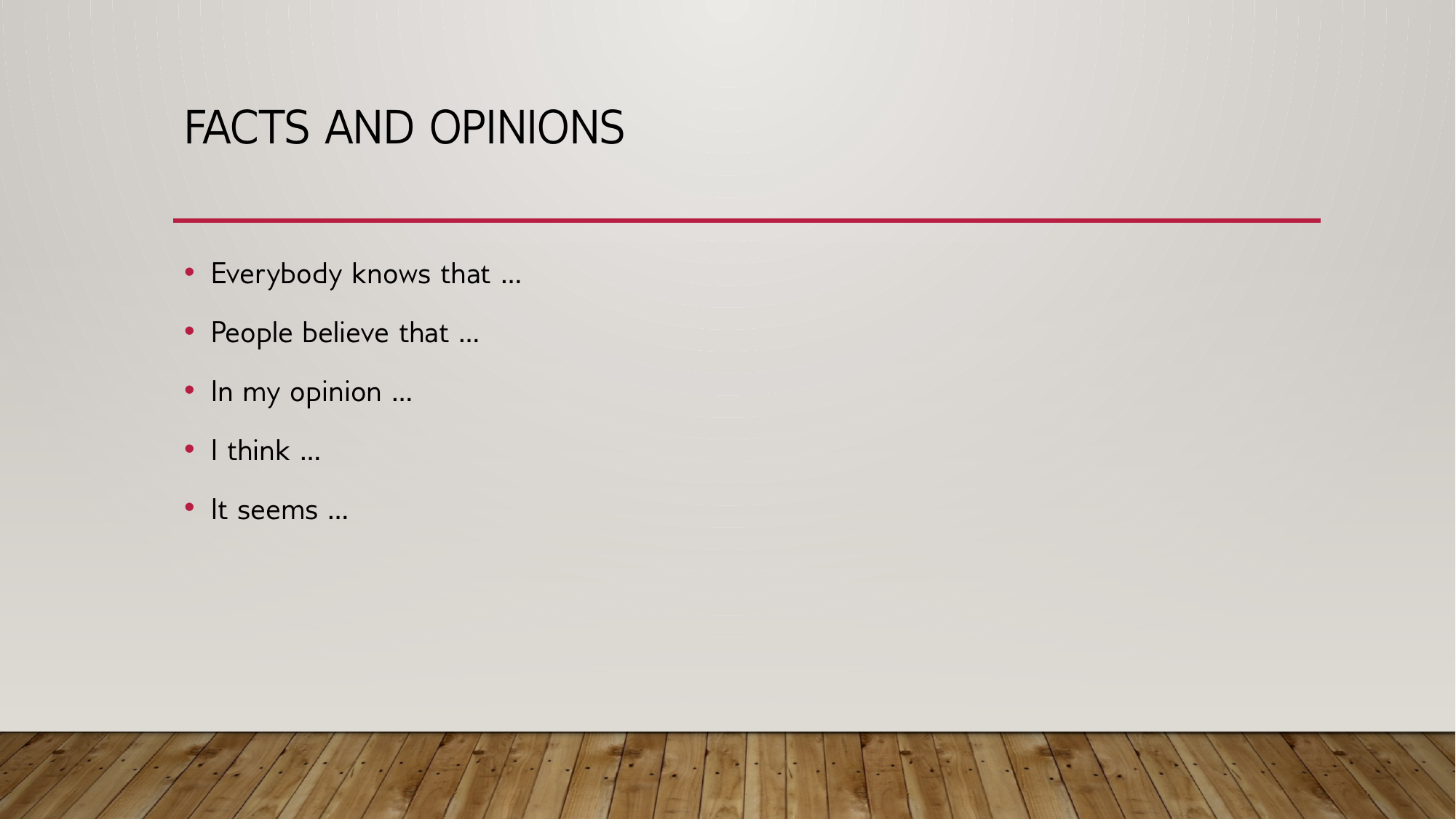

# Facts and opinions
Everybody knows that …
People believe that …
In my opinion …
I think …
It seems …